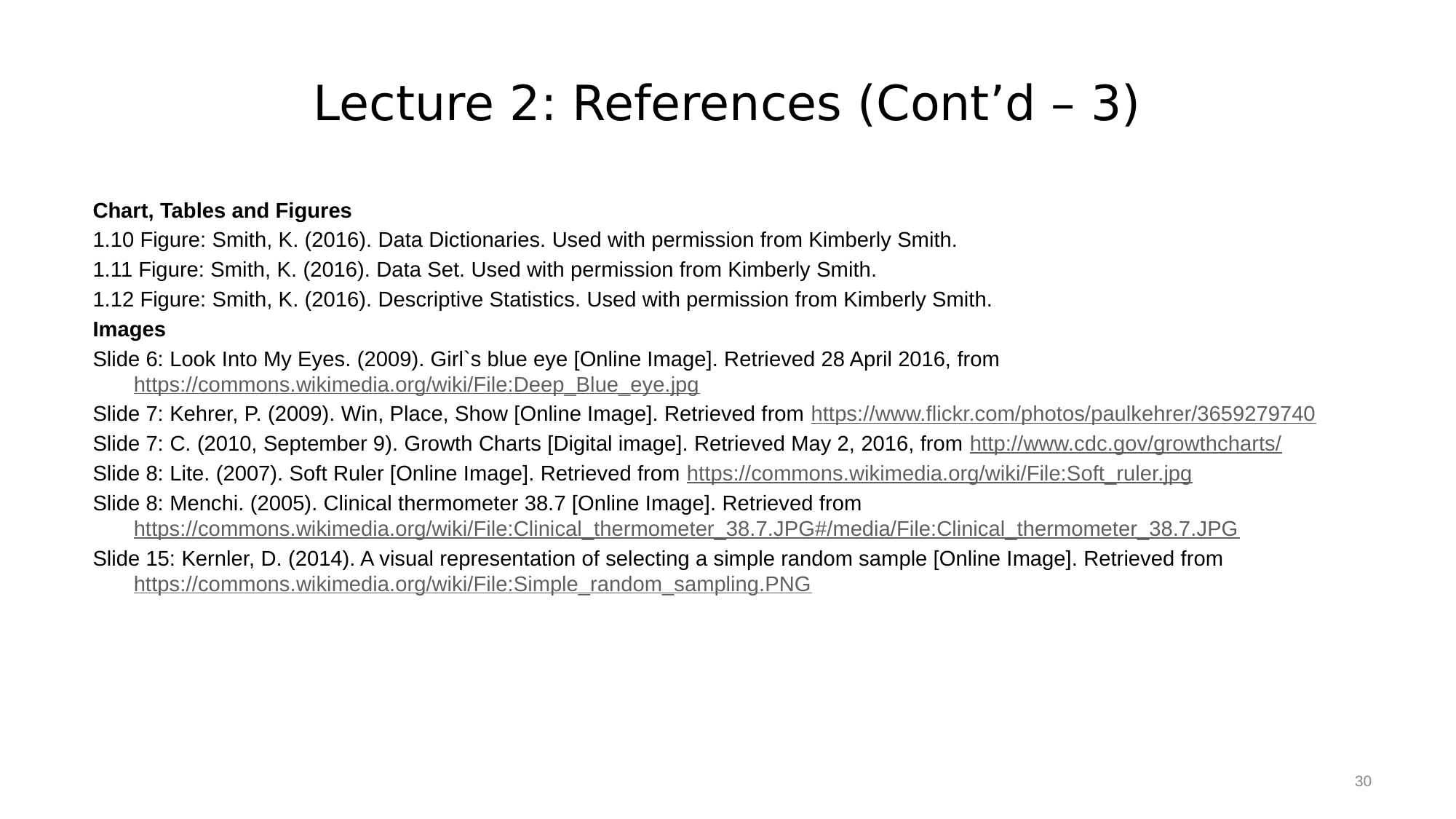

# Lecture 2: References (Cont’d – 3)
Chart, Tables and Figures
1.10 Figure: Smith, K. (2016). Data Dictionaries. Used with permission from Kimberly Smith.
1.11 Figure: Smith, K. (2016). Data Set. Used with permission from Kimberly Smith.
1.12 Figure: Smith, K. (2016). Descriptive Statistics. Used with permission from Kimberly Smith.
Images
Slide 6: Look Into My Eyes. (2009). Girl`s blue eye [Online Image]. Retrieved 28 April 2016, from https://commons.wikimedia.org/wiki/File:Deep_Blue_eye.jpg
Slide 7: Kehrer, P. (2009). Win, Place, Show [Online Image]. Retrieved from https://www.flickr.com/photos/paulkehrer/3659279740
Slide 7: C. (2010, September 9). Growth Charts [Digital image]. Retrieved May 2, 2016, from http://www.cdc.gov/growthcharts/
Slide 8: Lite. (2007). Soft Ruler [Online Image]. Retrieved from https://commons.wikimedia.org/wiki/File:Soft_ruler.jpg
Slide 8: Menchi. (2005). Clinical thermometer 38.7 [Online Image]. Retrieved from https://commons.wikimedia.org/wiki/File:Clinical_thermometer_38.7.JPG#/media/File:Clinical_thermometer_38.7.JPG
Slide 15: Kernler, D. (2014). A visual representation of selecting a simple random sample [Online Image]. Retrieved from https://commons.wikimedia.org/wiki/File:Simple_random_sampling.PNG

30